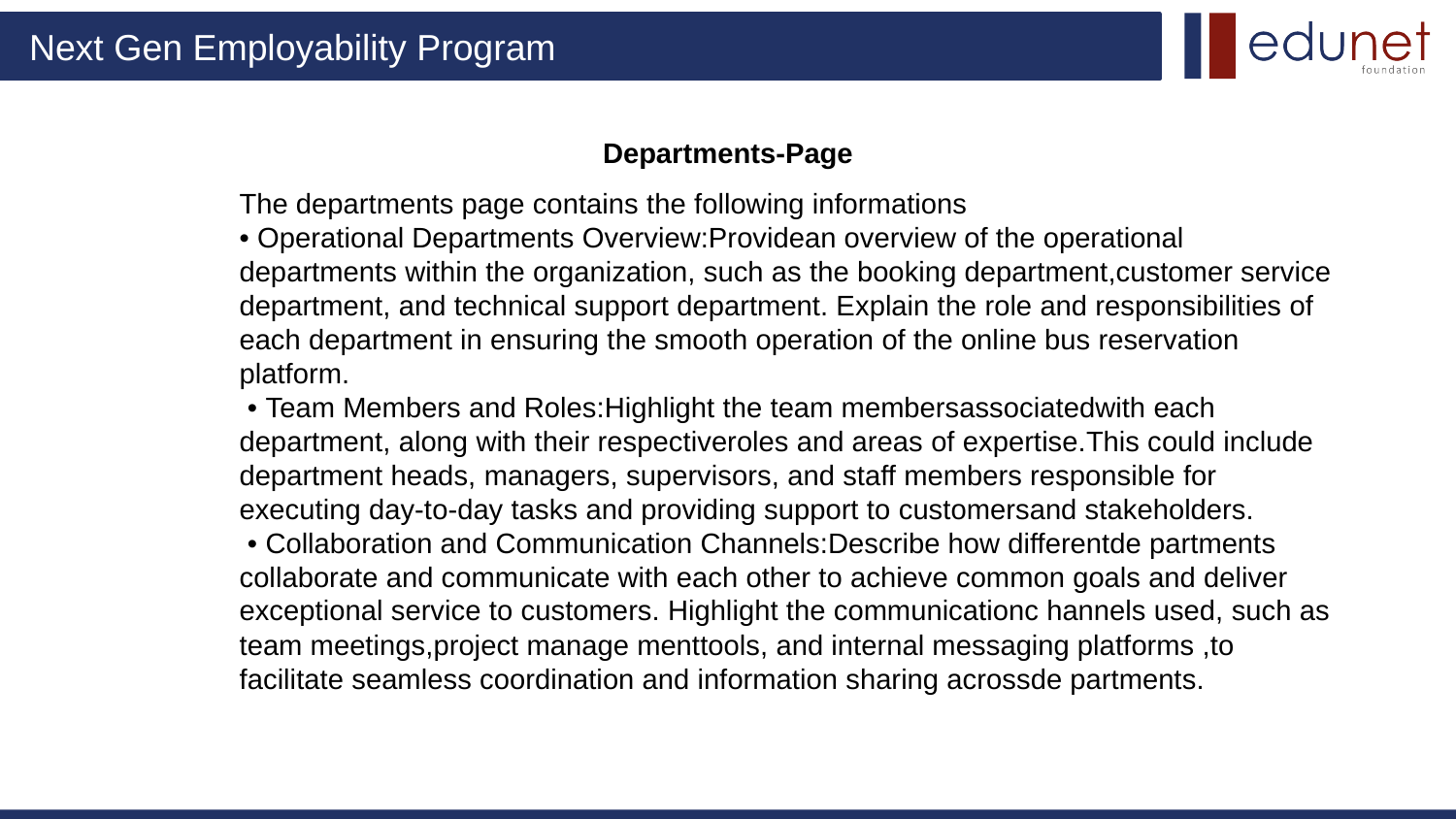

# Departments-Page
The departments page contains the following informations
• Operational Departments Overview:Providean overview of the operational departments within the organization, such as the booking department,customer service department, and technical support department. Explain the role and responsibilities of each department in ensuring the smooth operation of the online bus reservation platform.
 • Team Members and Roles:Highlight the team membersassociatedwith each department, along with their respectiveroles and areas of expertise.This could include department heads, managers, supervisors, and staff members responsible for executing day-to-day tasks and providing support to customersand stakeholders.
 • Collaboration and Communication Channels:Describe how differentde partments collaborate and communicate with each other to achieve common goals and deliver exceptional service to customers. Highlight the communicationc hannels used, such as team meetings,project manage menttools, and internal messaging platforms ,to facilitate seamless coordination and information sharing acrossde partments.